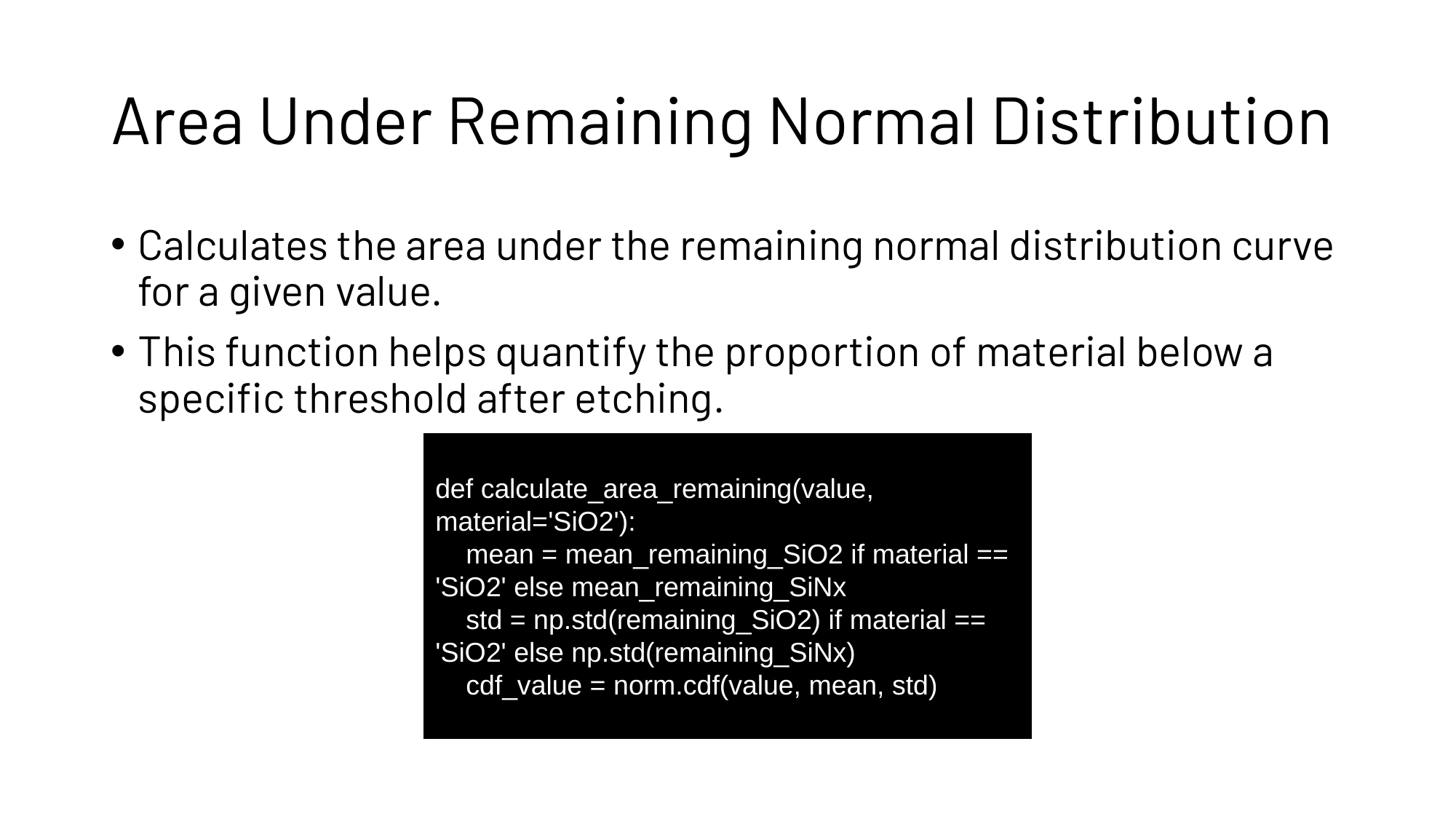

# Area Under Remaining Normal Distribution
Calculates the area under the remaining normal distribution curve for a given value.
This function helps quantify the proportion of material below a specific threshold after etching.
def calculate_area_remaining(value, material='SiO2'):
    mean = mean_remaining_SiO2 if material == 'SiO2' else mean_remaining_SiNx
    std = np.std(remaining_SiO2) if material == 'SiO2' else np.std(remaining_SiNx)
    cdf_value = norm.cdf(value, mean, std)